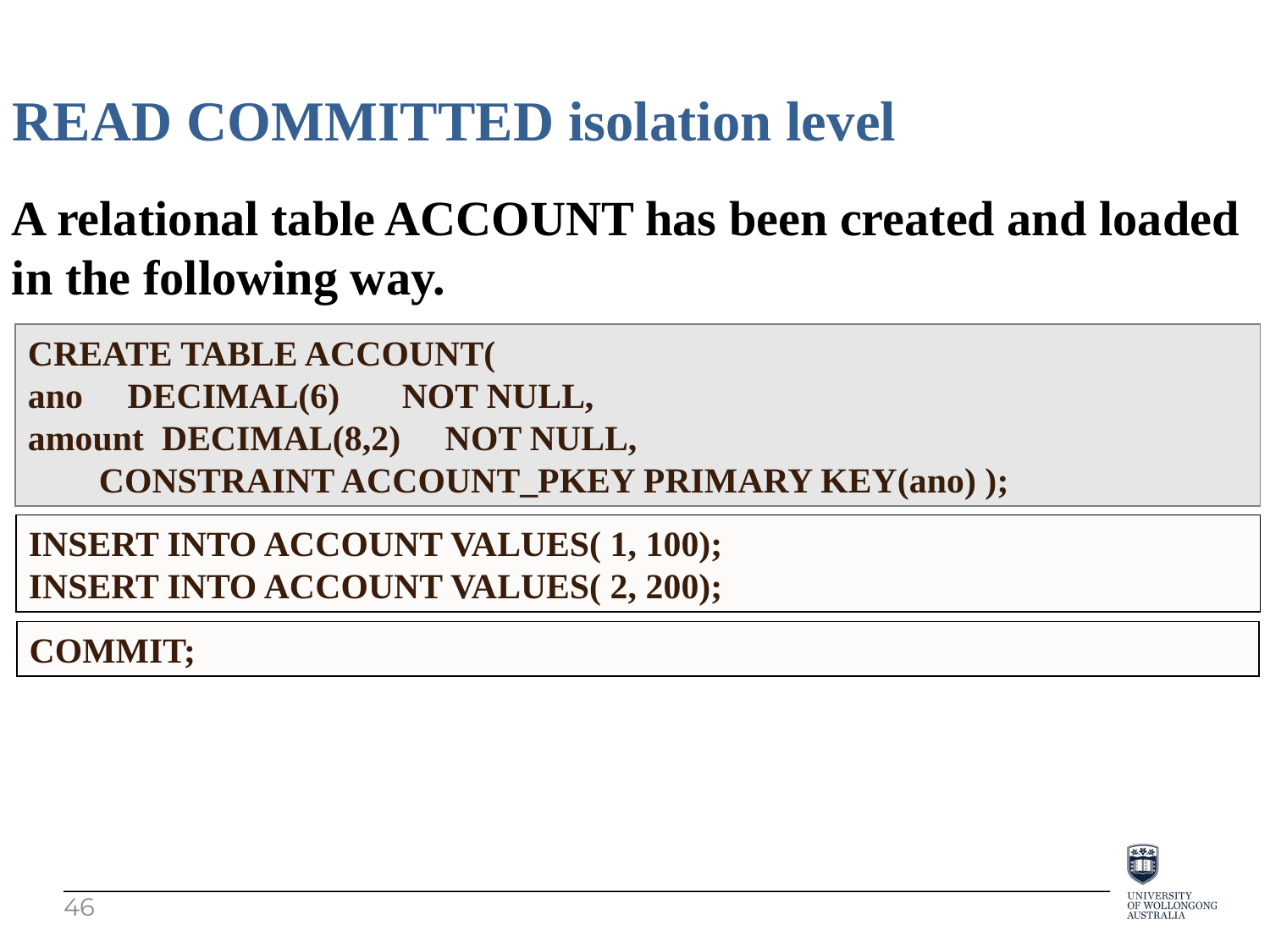

READ COMMITTED isolation level
A relational table ACCOUNT has been created and loaded in the following way.
CREATE TABLE ACCOUNT(
ano     DECIMAL(6)       NOT NULL,
amount  DECIMAL(8,2)     NOT NULL,
        CONSTRAINT ACCOUNT_PKEY PRIMARY KEY(ano) );
INSERT INTO ACCOUNT VALUES( 1, 100);
INSERT INTO ACCOUNT VALUES( 2, 200);
COMMIT;
46